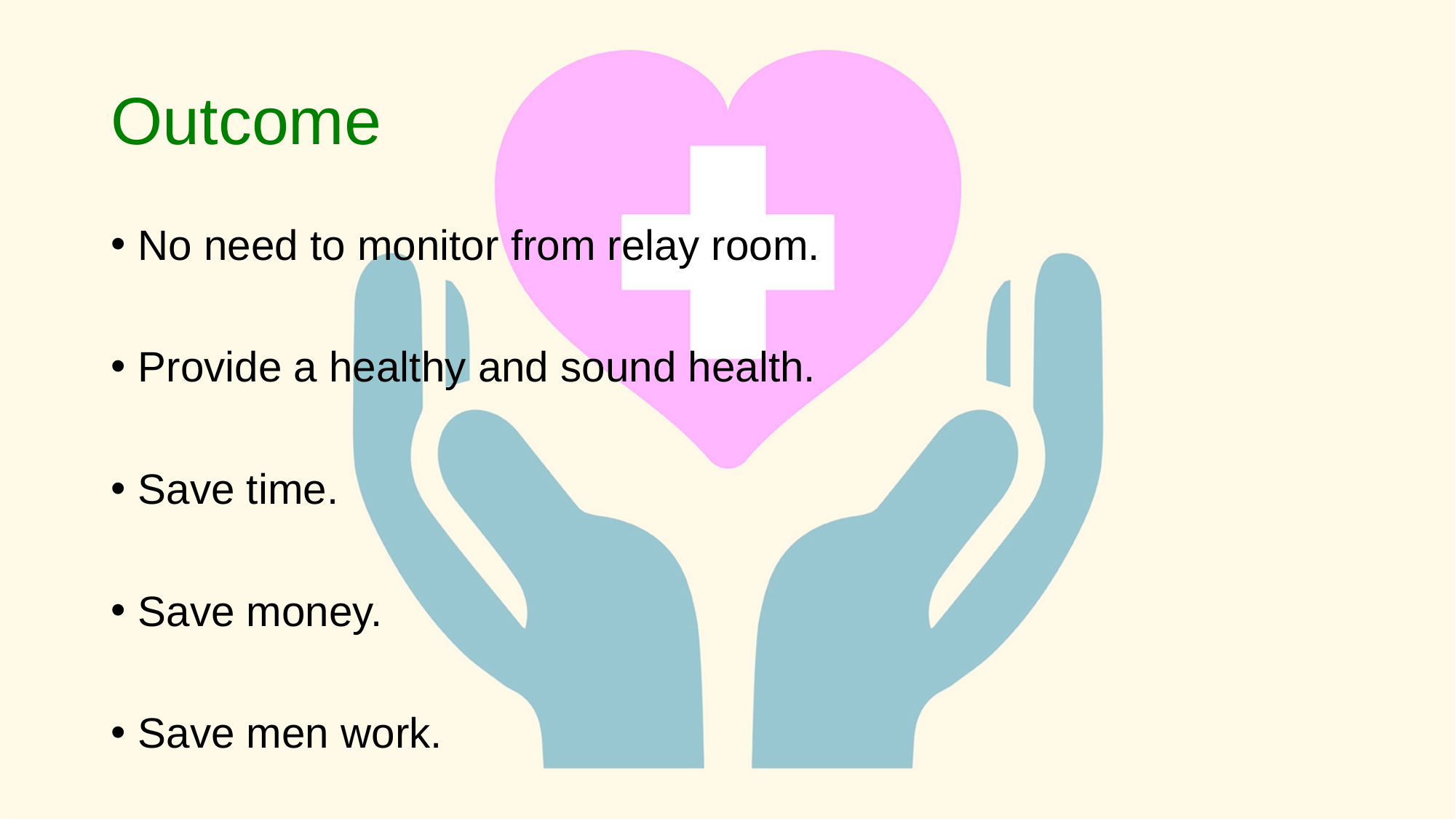

# Outcome
No need to monitor from relay room.

Provide a healthy and sound health.

Save time.

Save money.

Save men work.